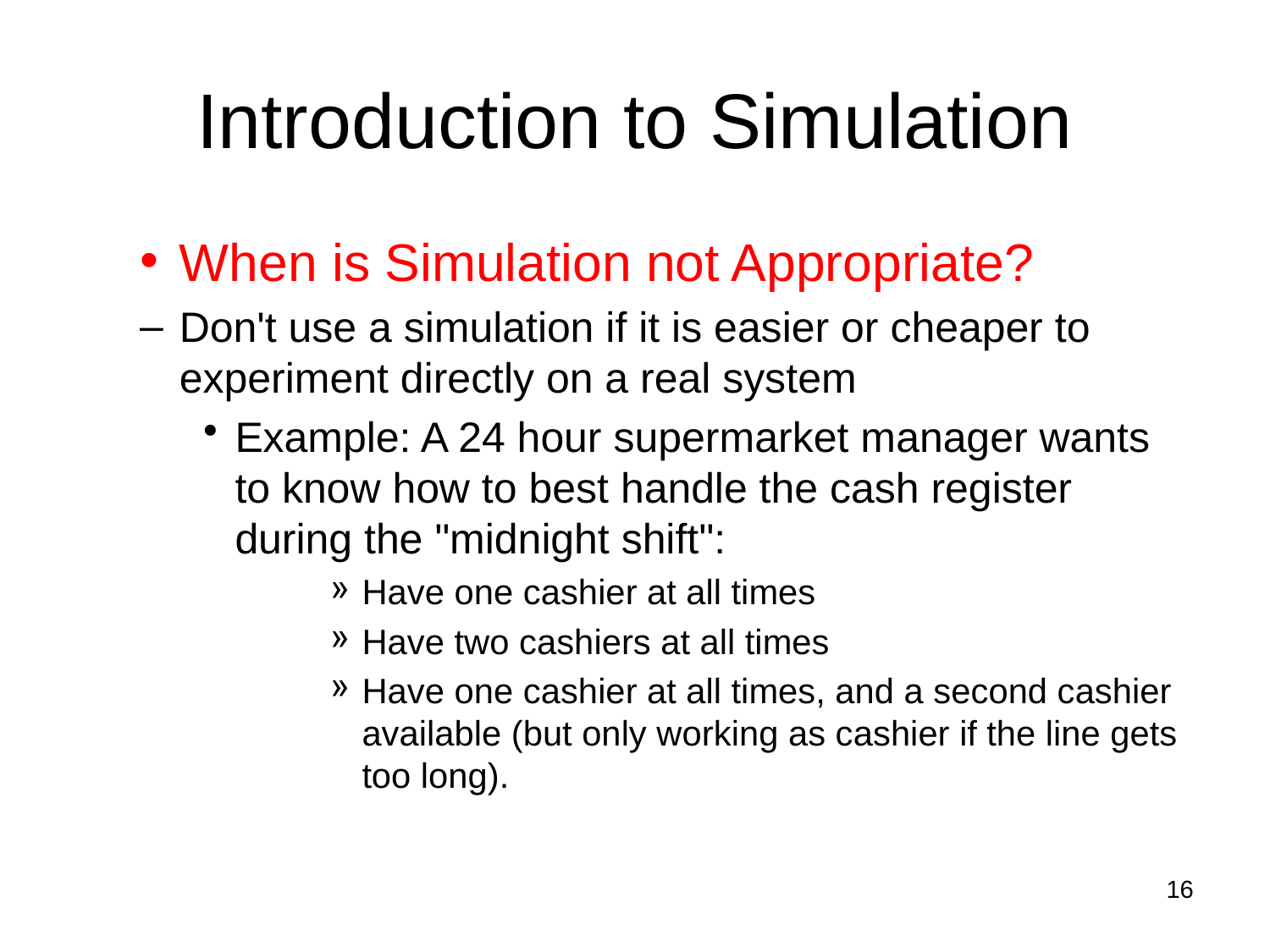

# Introduction to Simulation
When is Simulation not Appropriate?
Don't use a simulation if it is easier or cheaper to experiment directly on a real system
Example: A 24 hour supermarket manager wants to know how to best handle the cash register during the "midnight shift":
Have one cashier at all times
Have two cashiers at all times
Have one cashier at all times, and a second cashier available (but only working as cashier if the line gets too long).
16